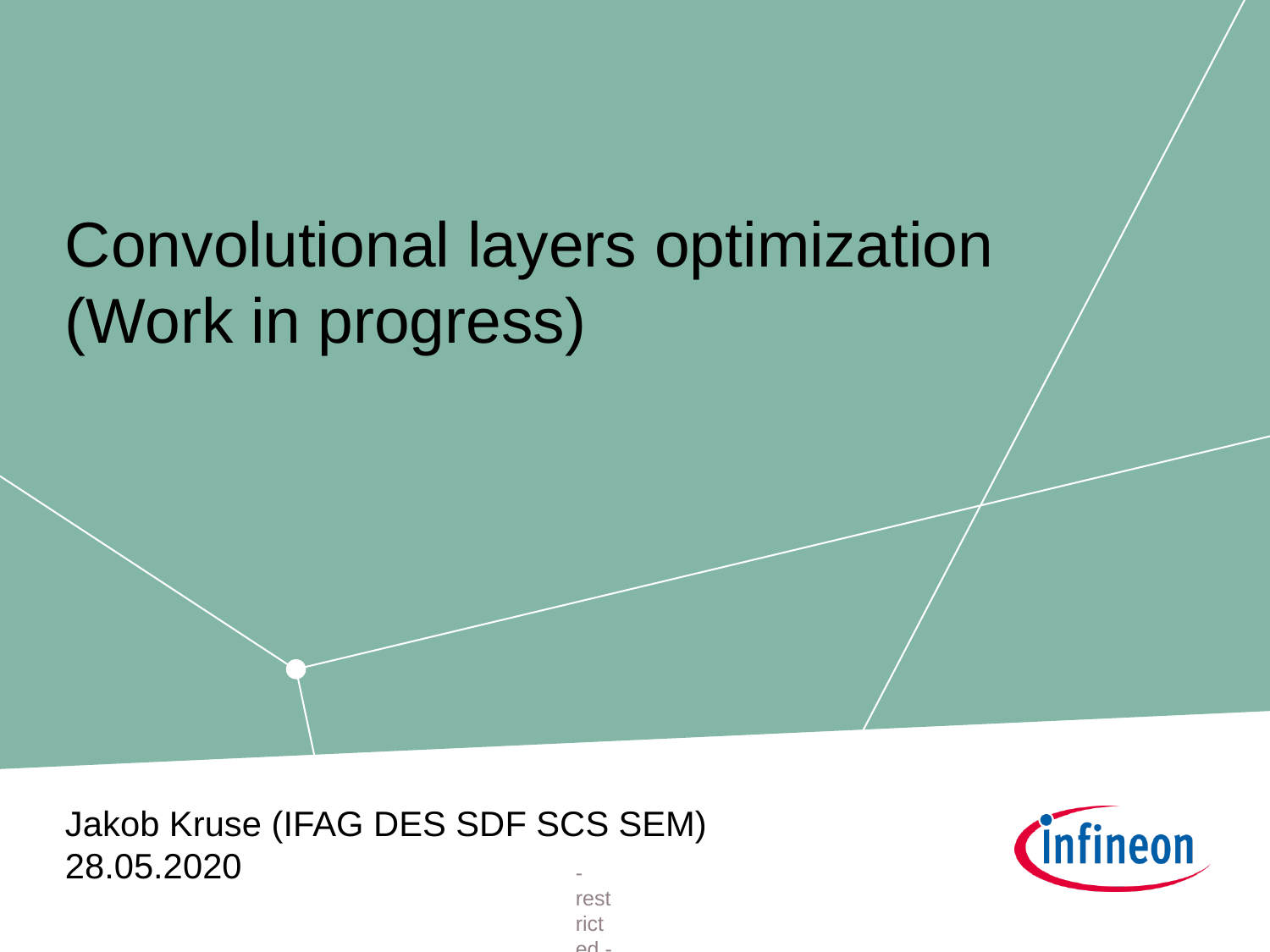

Convolutional layers optimization (Work in progress)
Jakob Kruse (IFAG DES SDF SCS SEM)
28.05.2020
- restricted -